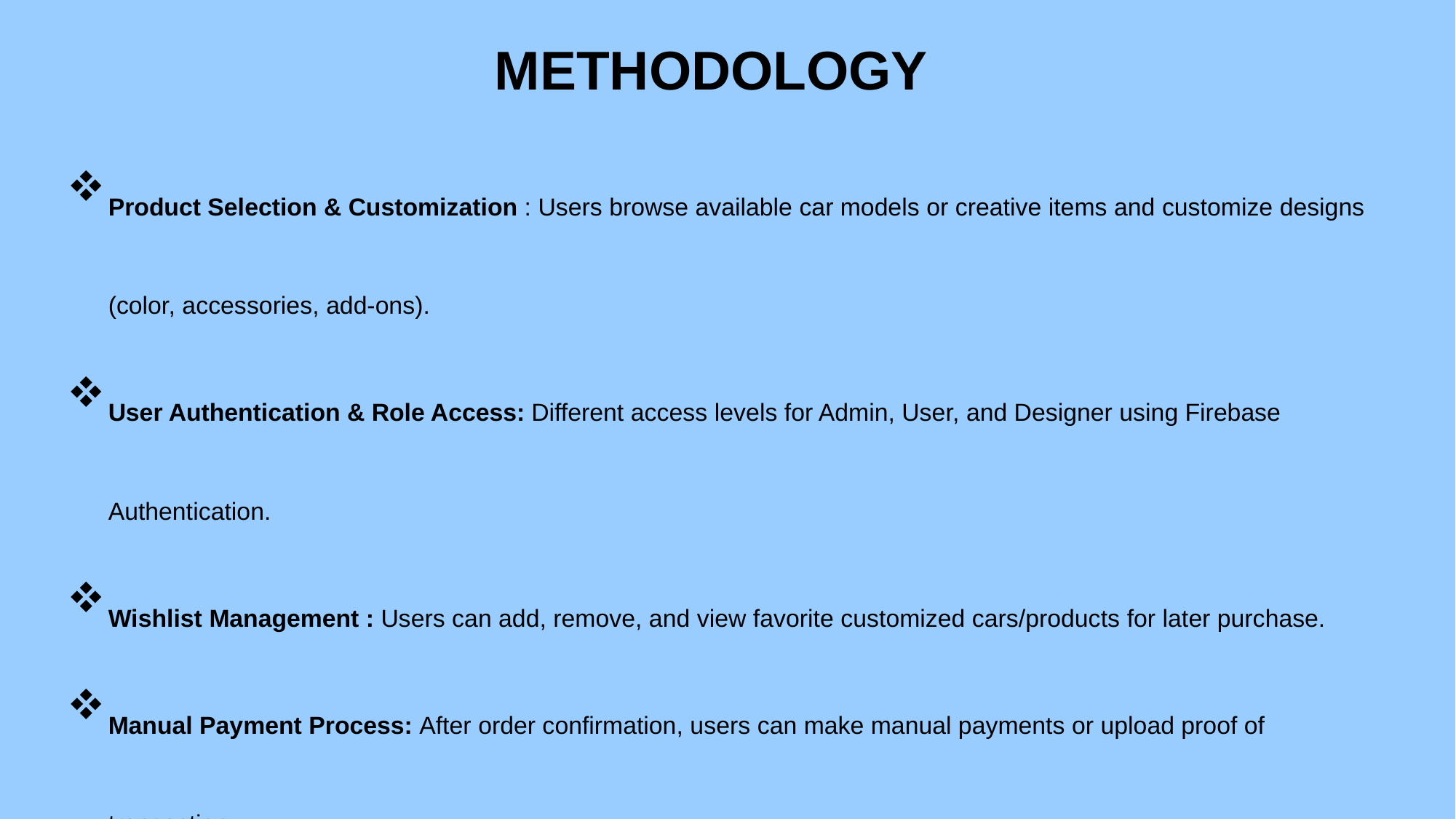

# METHODOLOGY
Product Selection & Customization : Users browse available car models or creative items and customize designs (color, accessories, add-ons).
User Authentication & Role Access: Different access levels for Admin, User, and Designer using Firebase Authentication.
Wishlist Management : Users can add, remove, and view favorite customized cars/products for later purchase.
Manual Payment Process: After order confirmation, users can make manual payments or upload proof of transaction.
Firestore Database Integration: All user data, orders, and payment details are securely stored in Firebase Firestore.
Admin Dashboard: Admin monitors users, updates product listings, verifies payments, and manages inventory.
 Notification & Updates: Real-time notifications on order status, payment verification, and admin approvals.